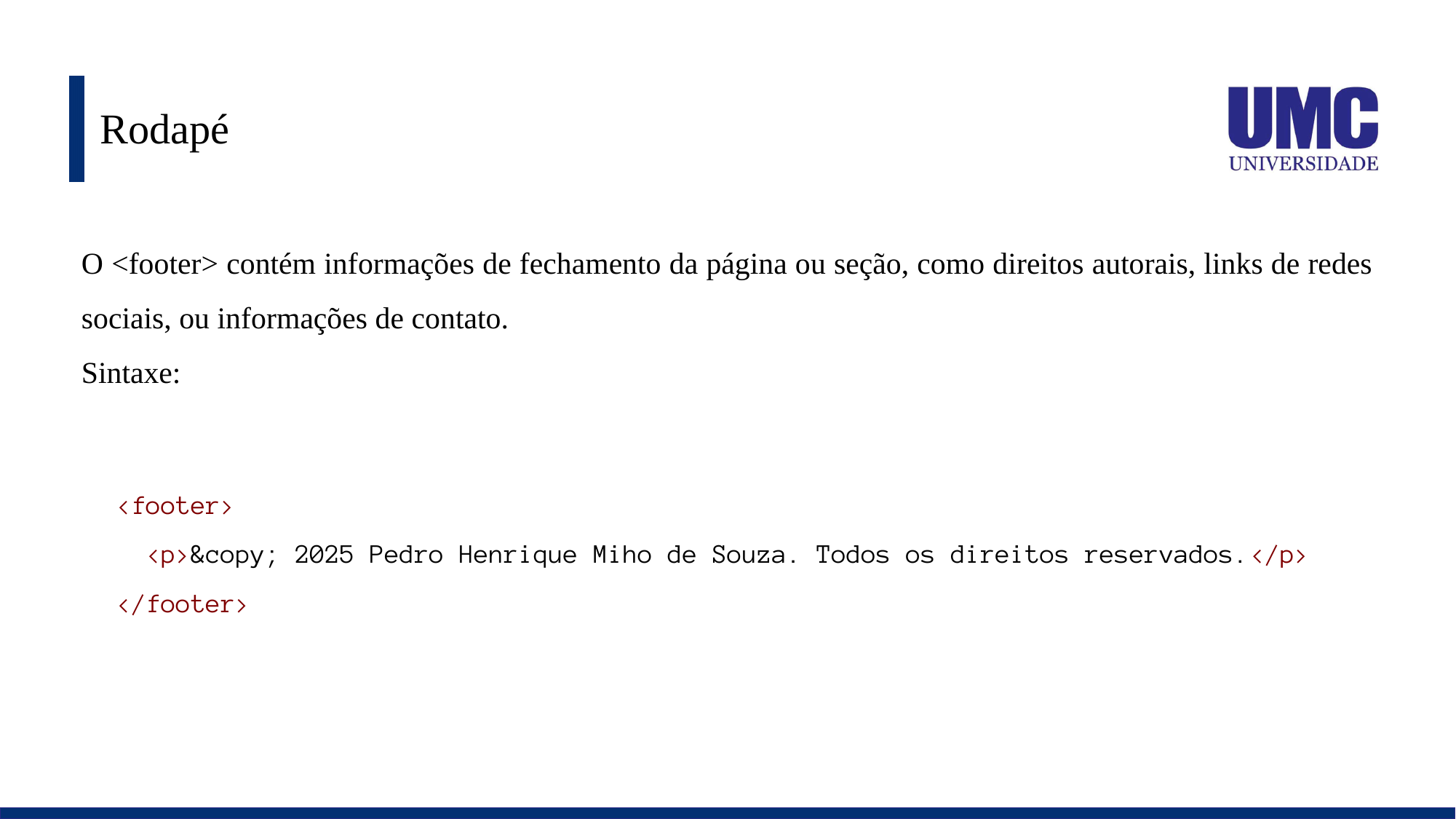

# Rodapé
O <footer> contém informações de fechamento da página ou seção, como direitos autorais, links de redes sociais, ou informações de contato.
Sintaxe:

<footer>
  <p>&copy; 2025 Pedro Henrique Miho de Souza. Todos os direitos reservados.</p>
</footer>